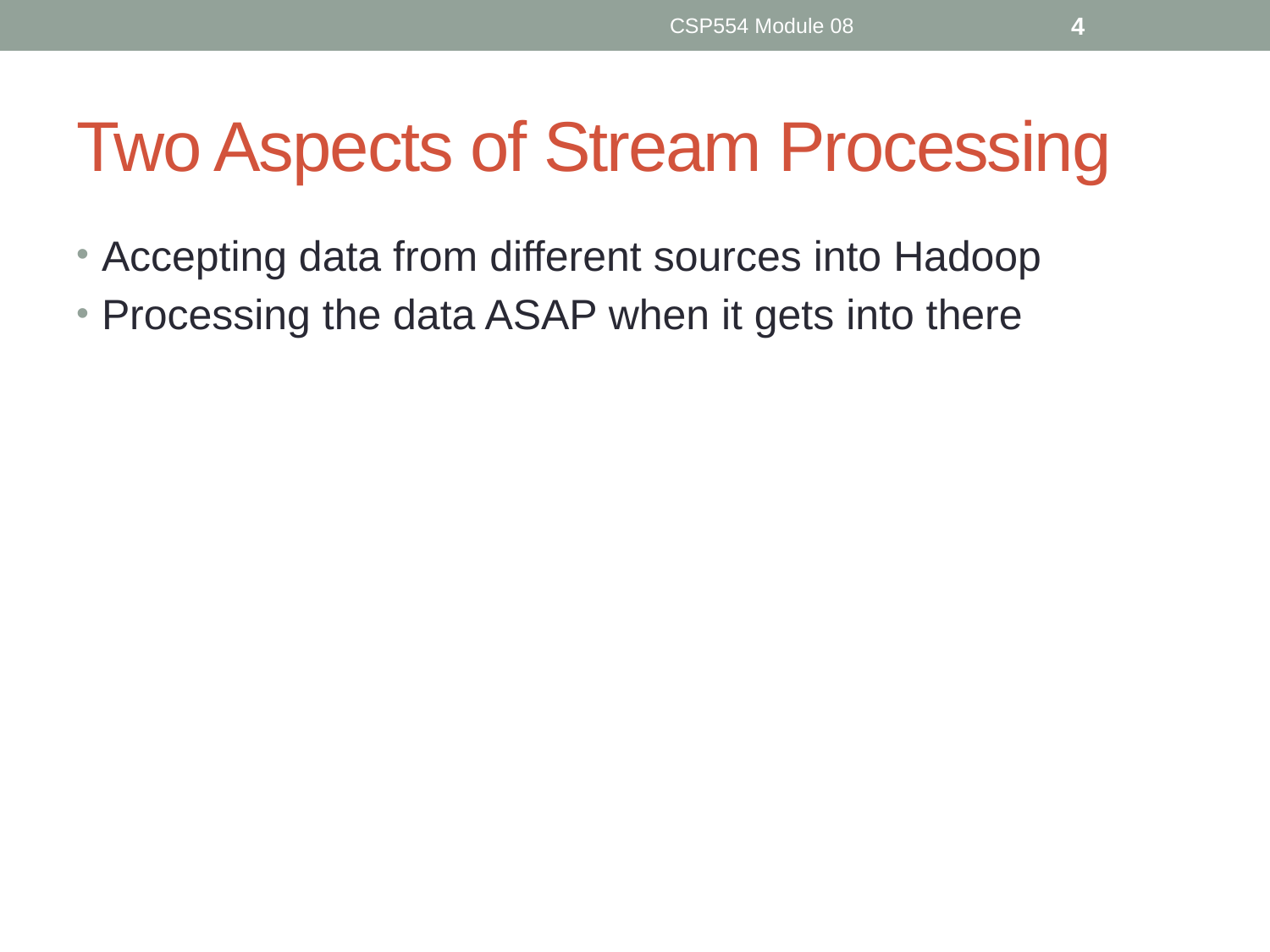

CSP554 Module 08
4
# Two Aspects of Stream Processing
Accepting data from different sources into Hadoop
Processing the data ASAP when it gets into there